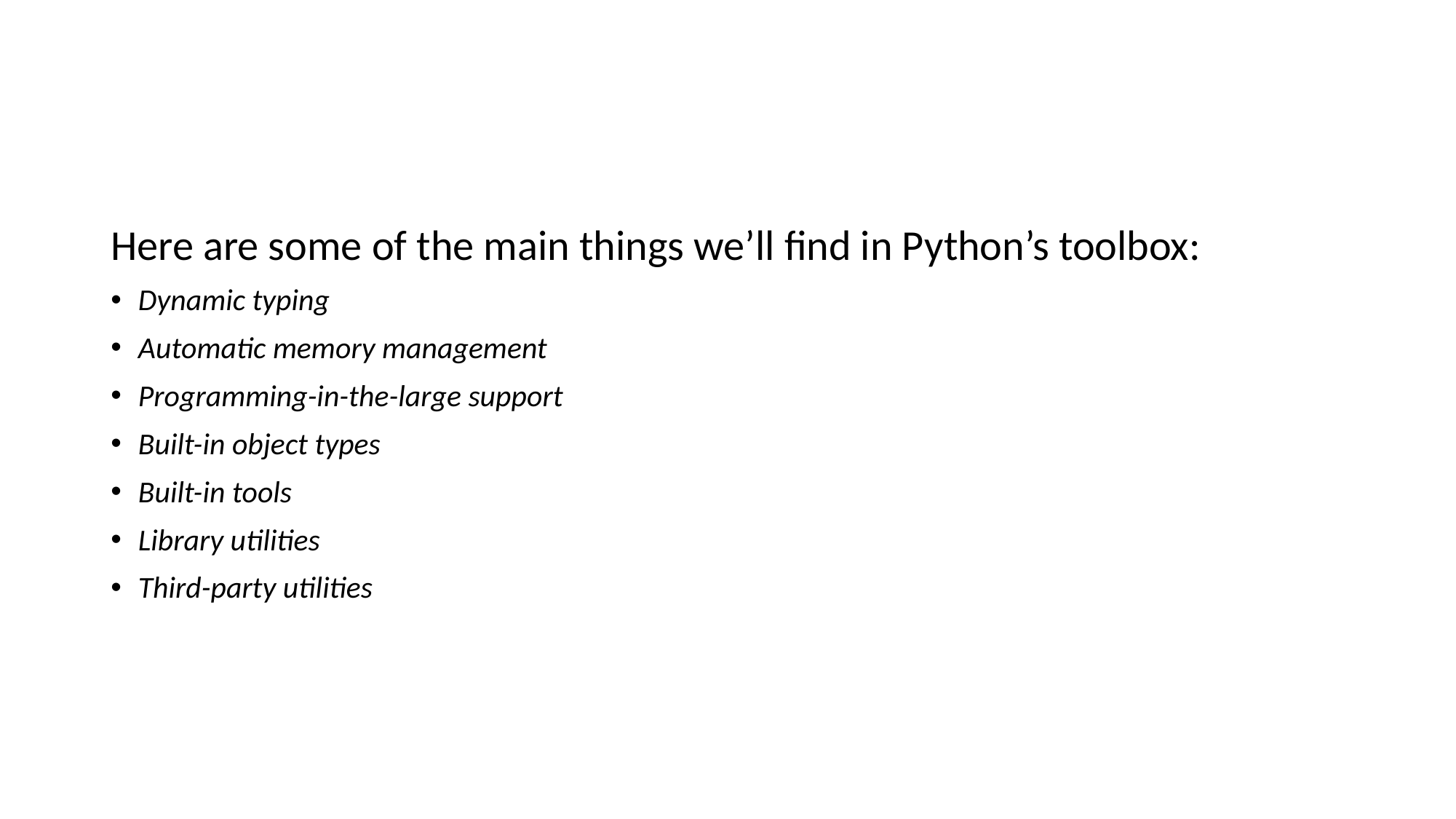

#
Here are some of the main things we’ll find in Python’s toolbox:
Dynamic typing
Automatic memory management
Programming-in-the-large support
Built-in object types
Built-in tools
Library utilities
Third-party utilities